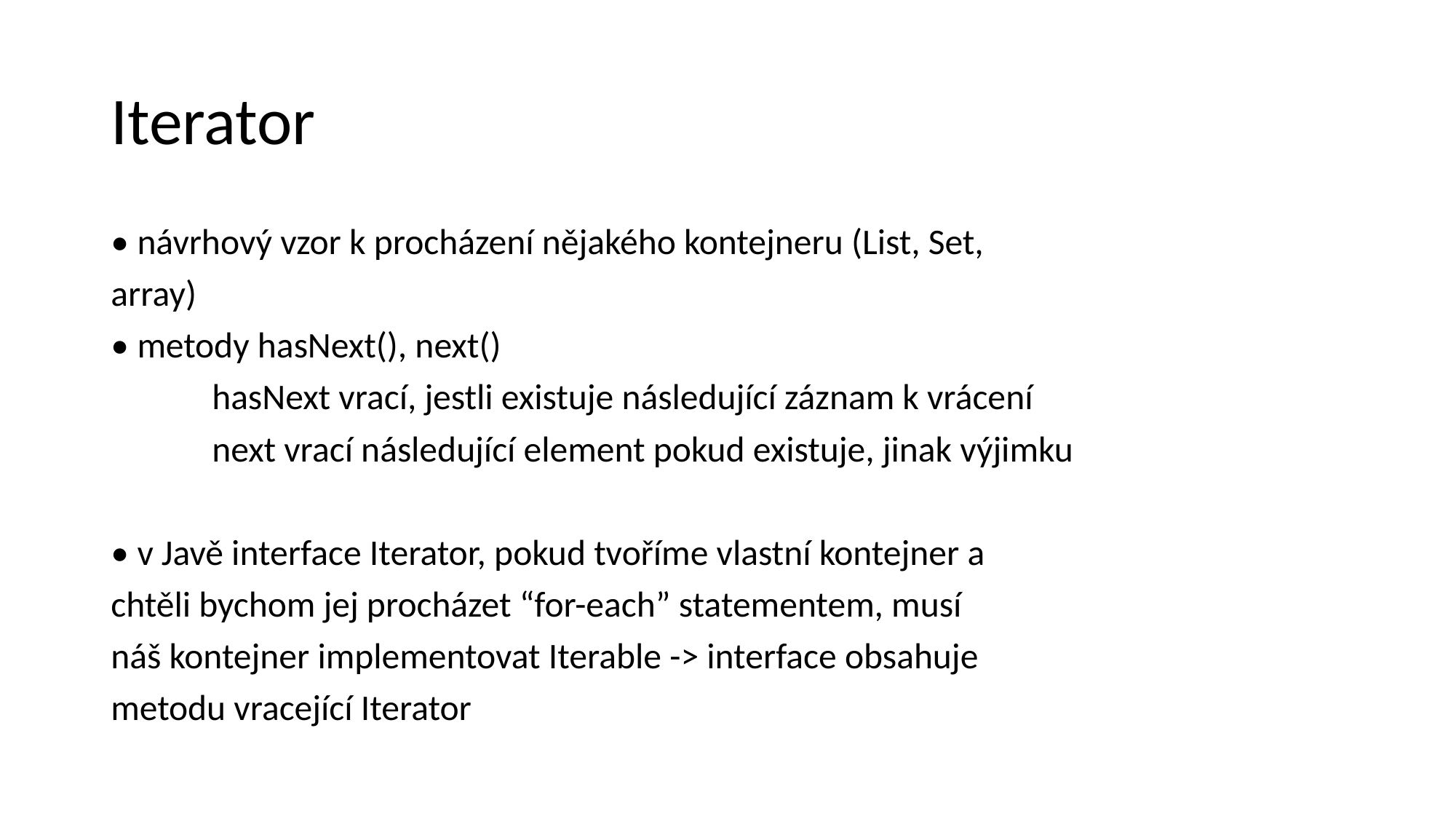

# Iterator
• návrhový vzor k procházení nějakého kontejneru (List, Set,
array)
• metody hasNext(), next()
	 hasNext vrací, jestli existuje následující záznam k vrácení
	 next vrací následující element pokud existuje, jinak výjimku

• v Javě interface Iterator, pokud tvoříme vlastní kontejner a
chtěli bychom jej procházet “for-each” statementem, musí
náš kontejner implementovat Iterable -> interface obsahuje
metodu vracející Iterator